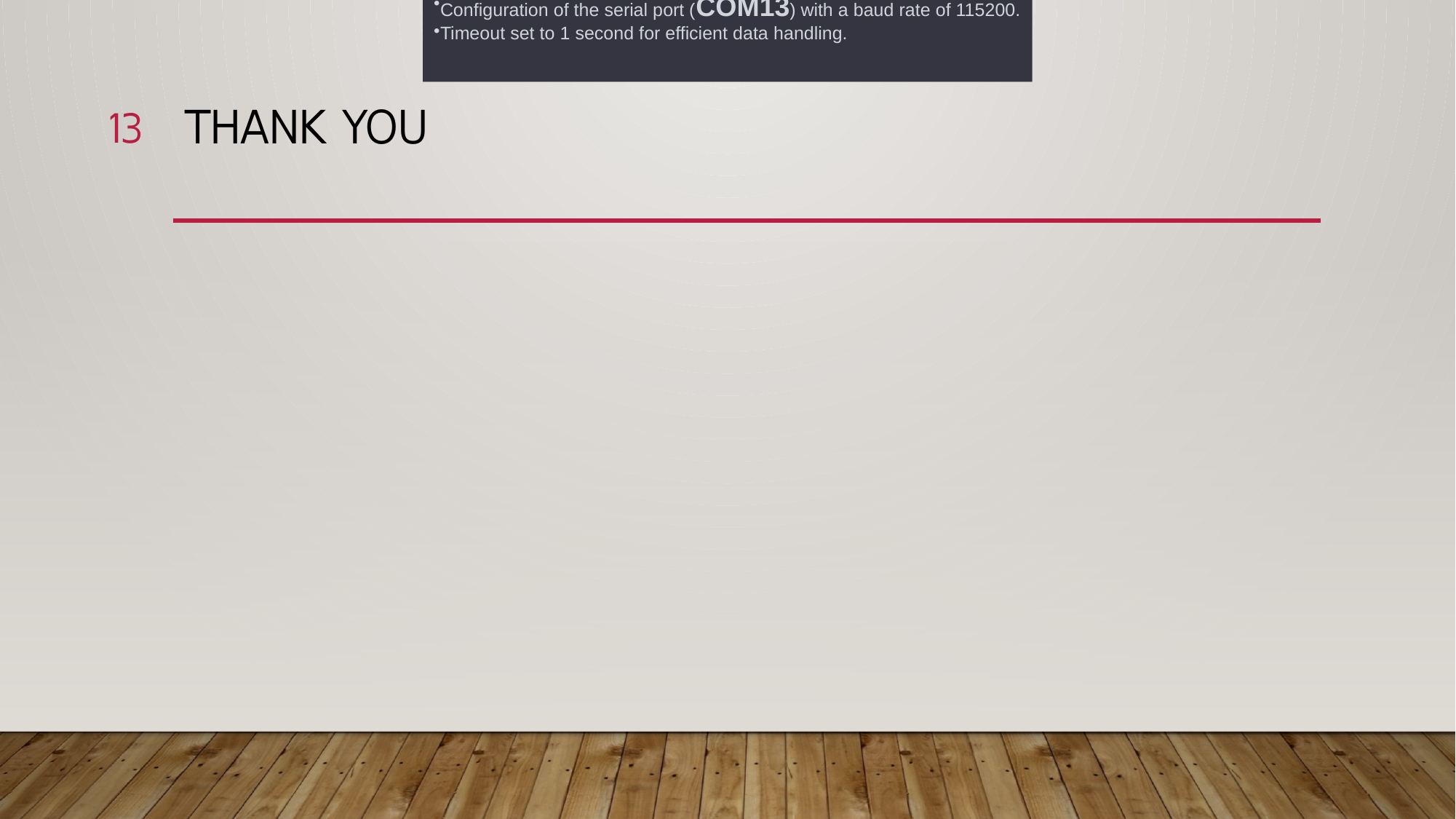

Explanation of the serial library for serial communication.
Configuration of the serial port (COM13) with a baud rate of 115200.
Timeout set to 1 second for efficient data handling.

13
# Thank YoU